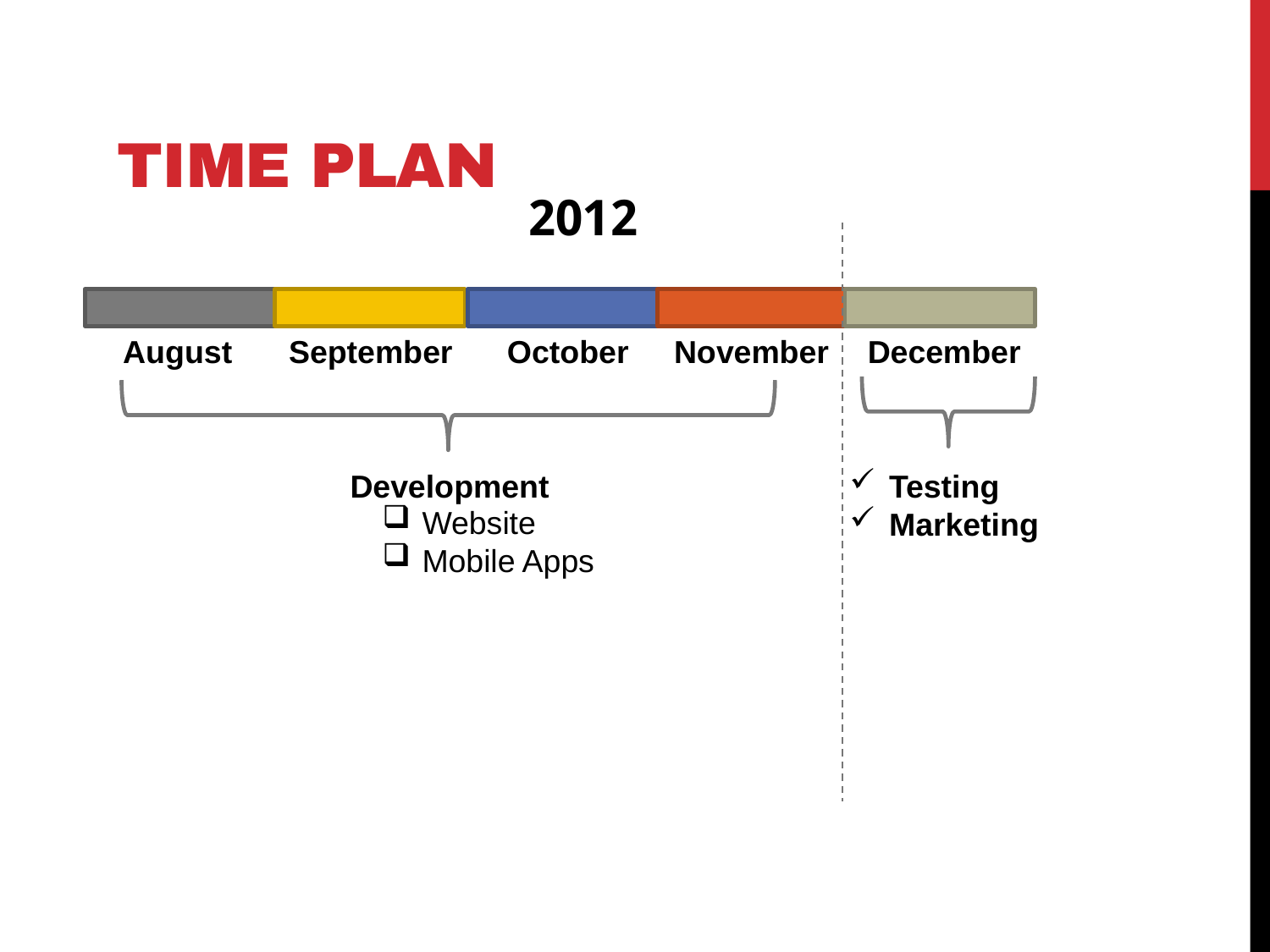

# Time Plan

2012

December

August

September

October

November

Development
Testing
Marketing
Website
Mobile Apps